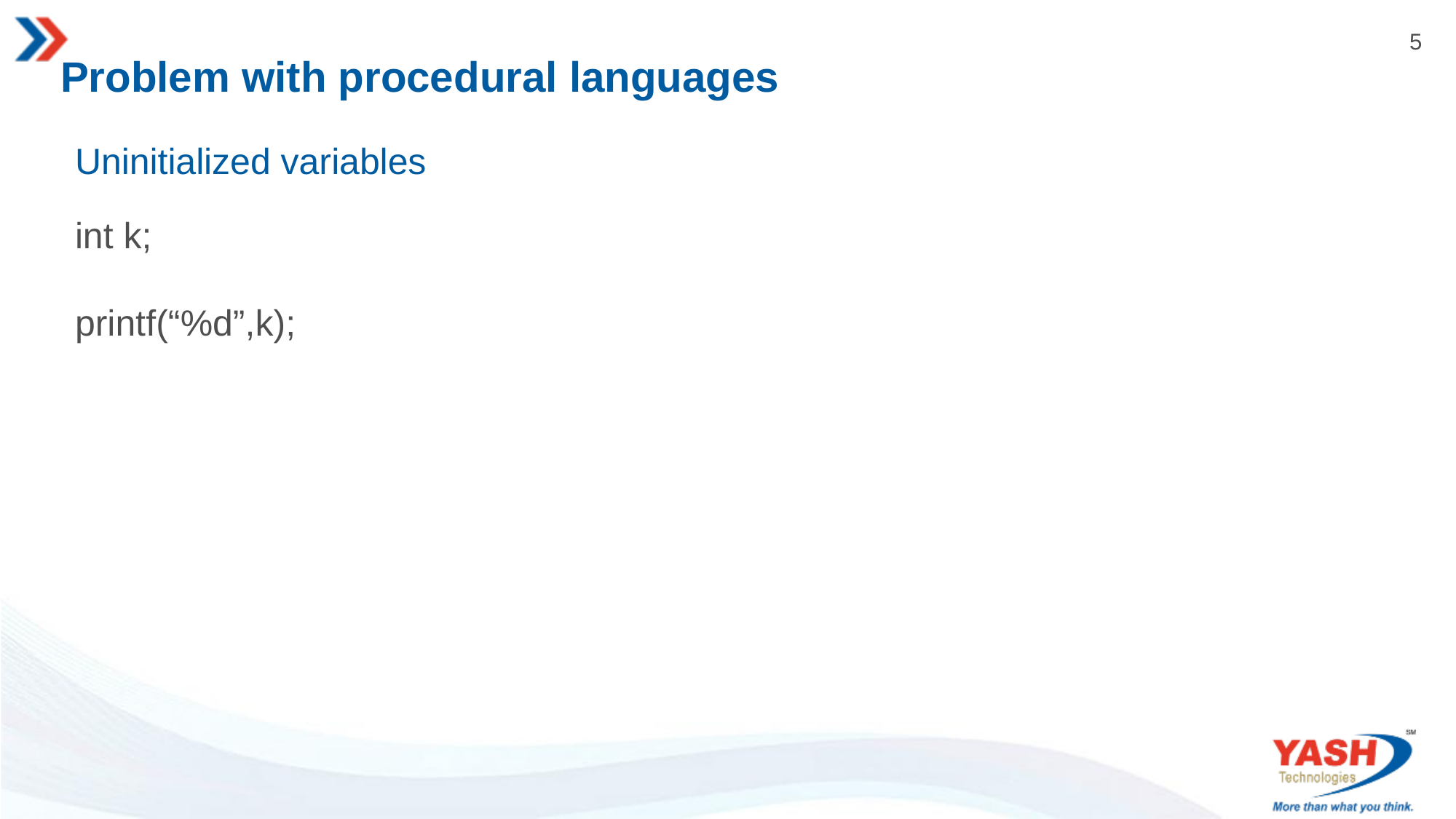

# Problem with procedural languages
Uninitialized variables
int k;

printf(“%d”,k);